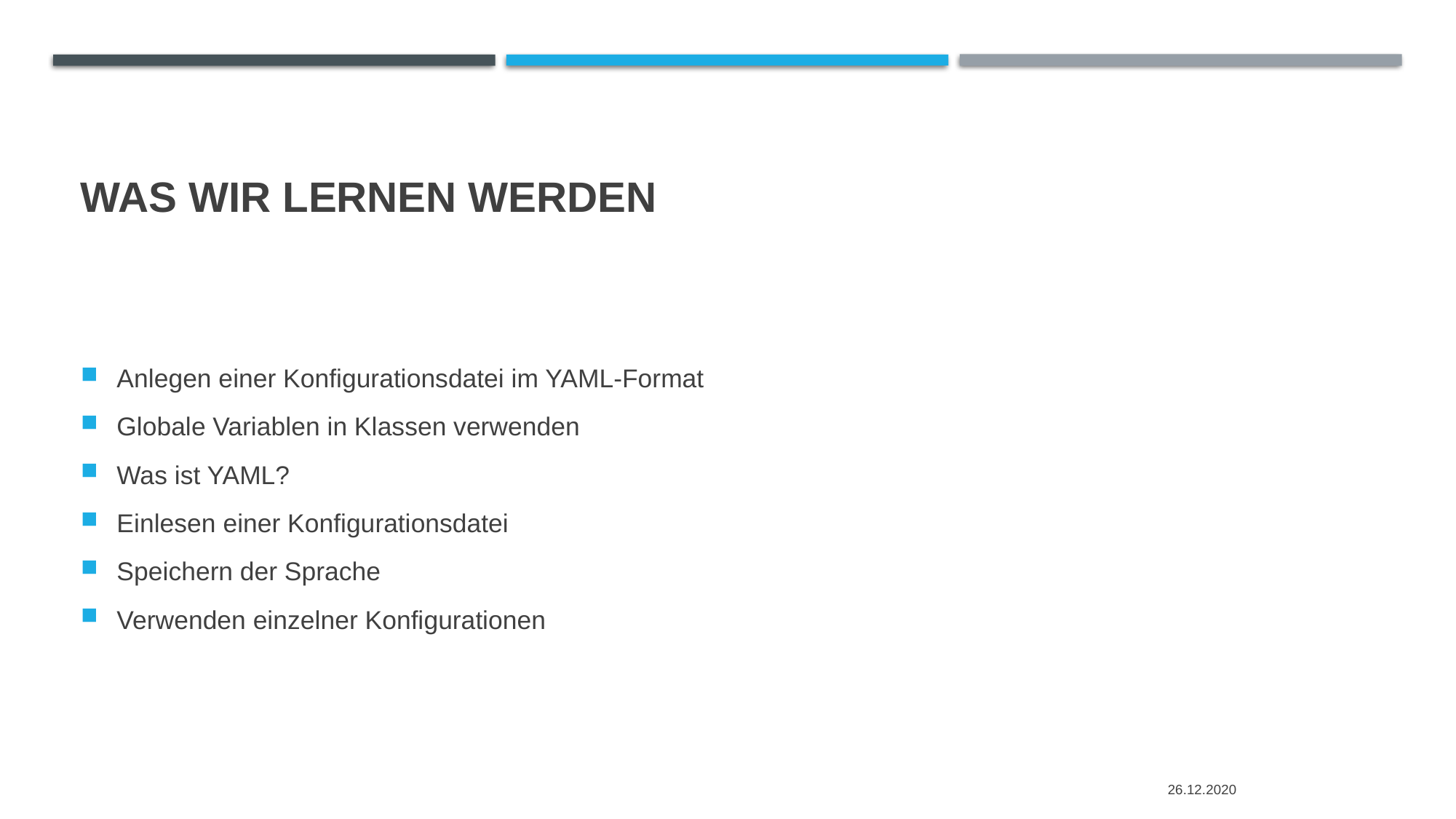

# Was wir lernen werden
Anlegen einer Konfigurationsdatei im YAML-Format
Globale Variablen in Klassen verwenden
Was ist YAML?
Einlesen einer Konfigurationsdatei
Speichern der Sprache
Verwenden einzelner Konfigurationen
26.12.2020